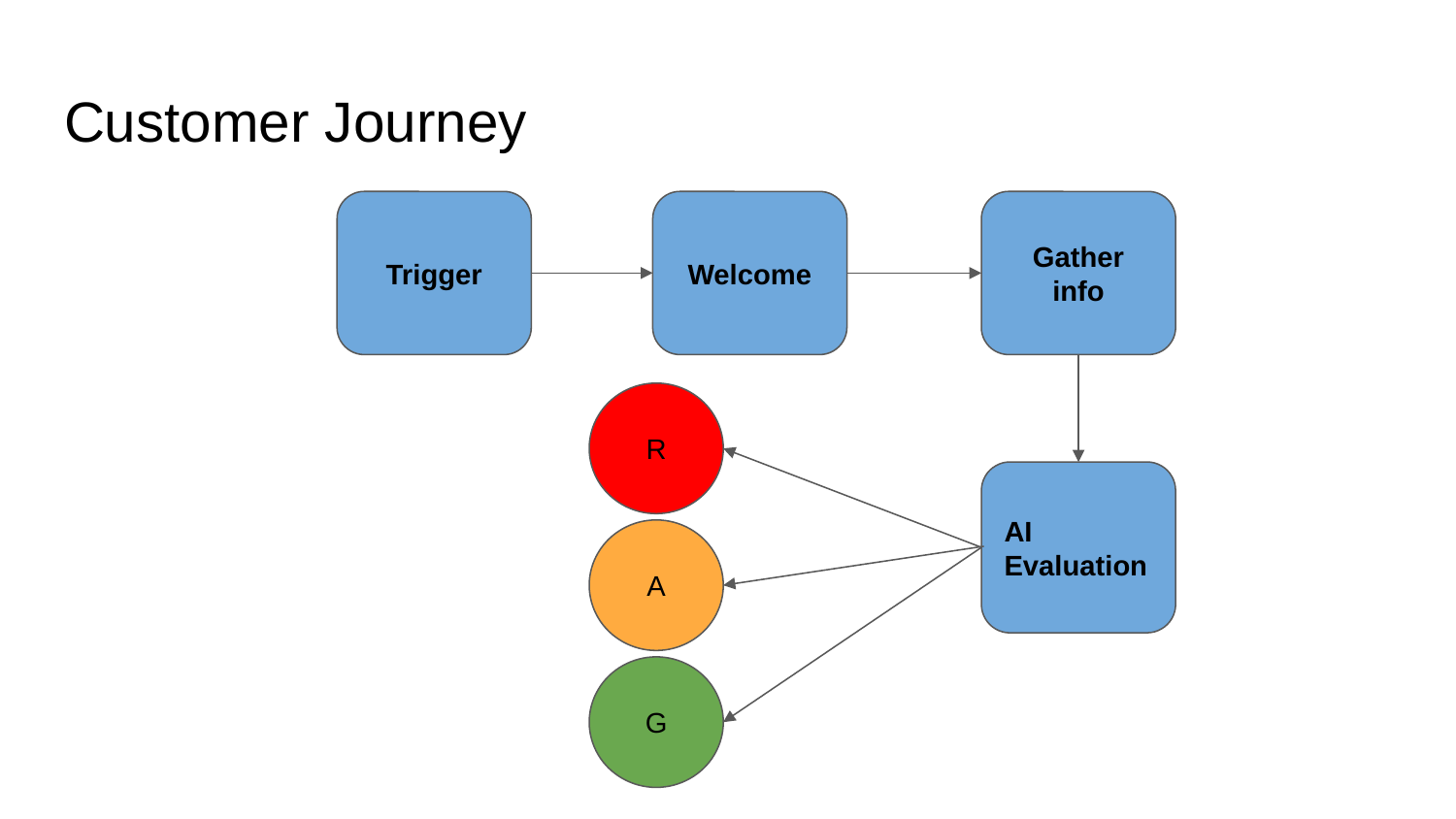

# Customer Journey
Trigger
Welcome
Gather info
R
AI Evaluation
A
G